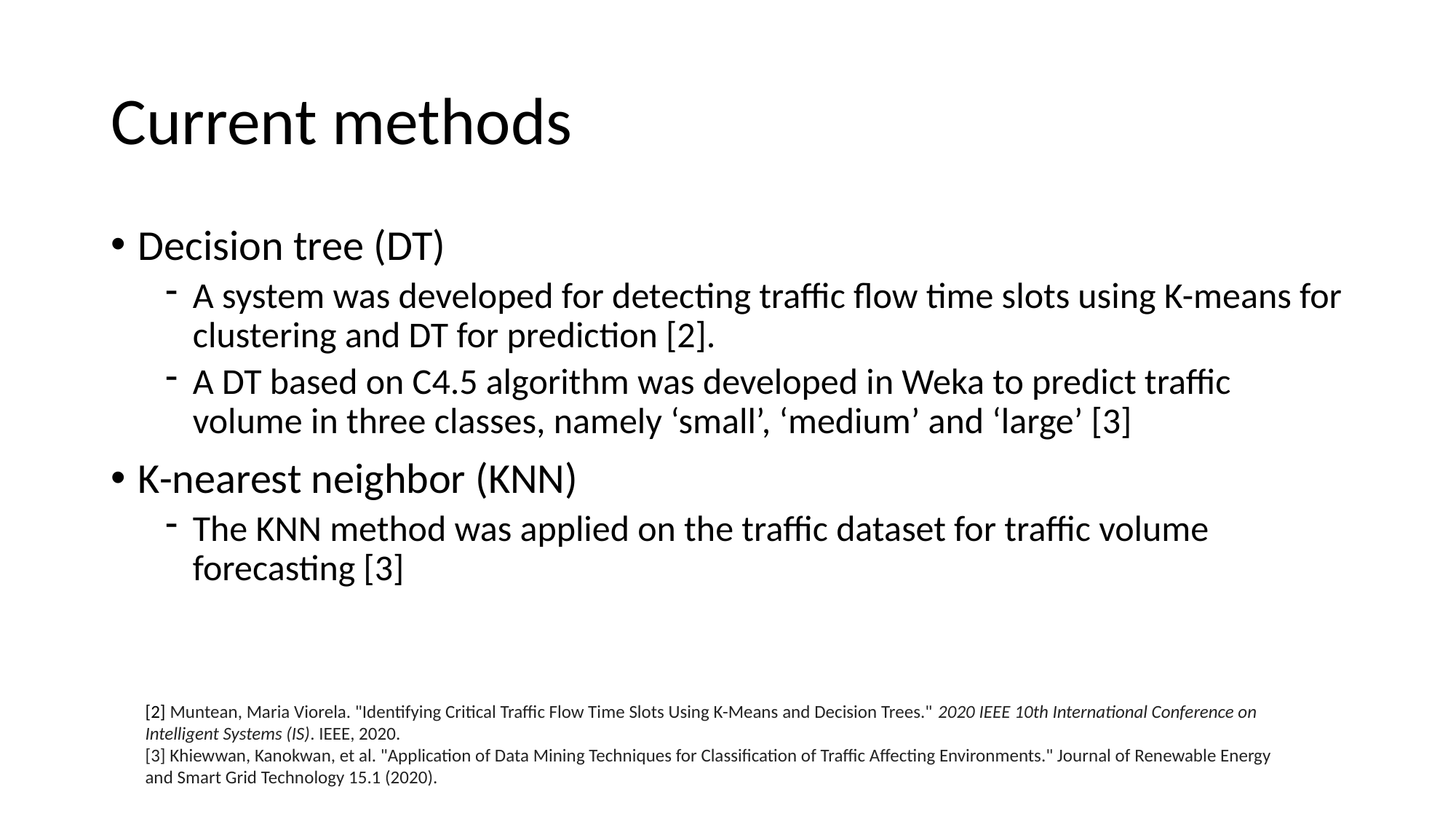

# Current methods
Decision tree (DT)
A system was developed for detecting traffic flow time slots using K-means for clustering and DT for prediction [2].
A DT based on C4.5 algorithm was developed in Weka to predict traffic volume in three classes, namely ‘small’, ‘medium’ and ‘large’ [3]
K-nearest neighbor (KNN)
The KNN method was applied on the traffic dataset for traffic volume forecasting [3]
[2] Muntean, Maria Viorela. "Identifying Critical Traffic Flow Time Slots Using K-Means and Decision Trees." 2020 IEEE 10th International Conference on Intelligent Systems (IS). IEEE, 2020.
[3] Khiewwan, Kanokwan, et al. "Application of Data Mining Techniques for Classification of Traffic Affecting Environments." Journal of Renewable Energy and Smart Grid Technology 15.1 (2020).